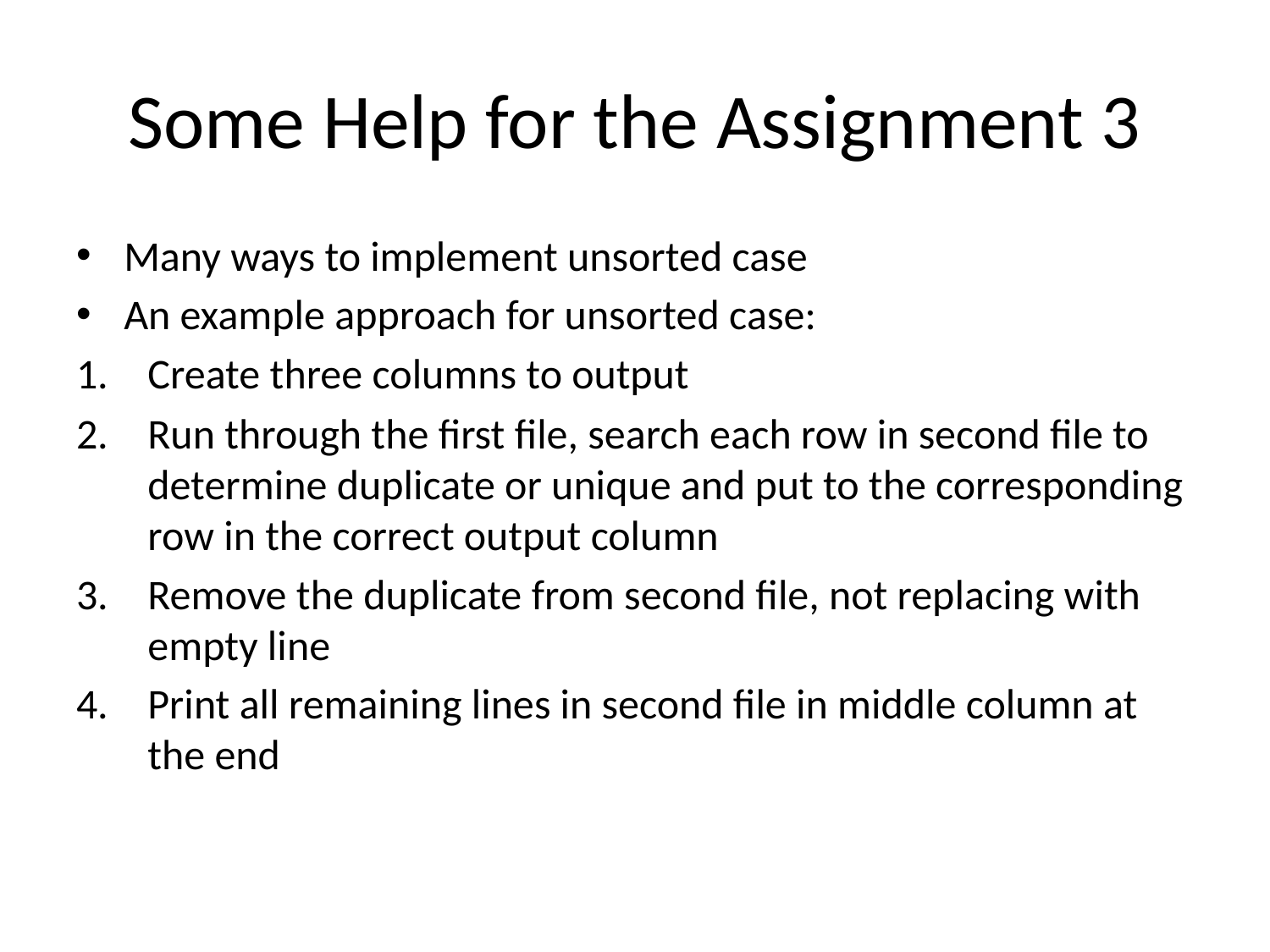

# Some Help for the Assignment 3
Many ways to implement unsorted case
An example approach for unsorted case:
Create three columns to output
Run through the first file, search each row in second file to determine duplicate or unique and put to the corresponding row in the correct output column
Remove the duplicate from second file, not replacing with empty line
Print all remaining lines in second file in middle column at the end